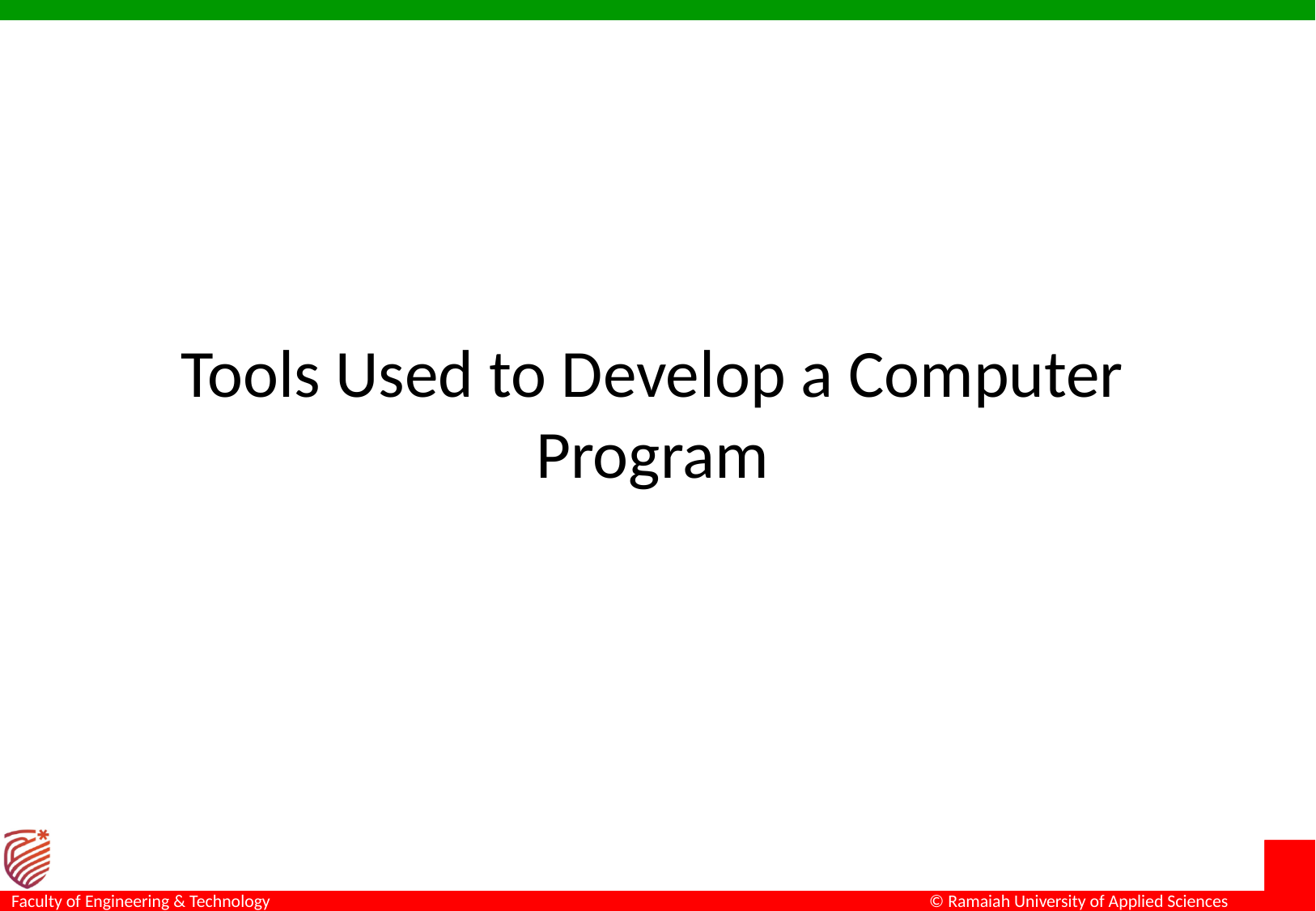

# Tools Used to Develop a Computer Program